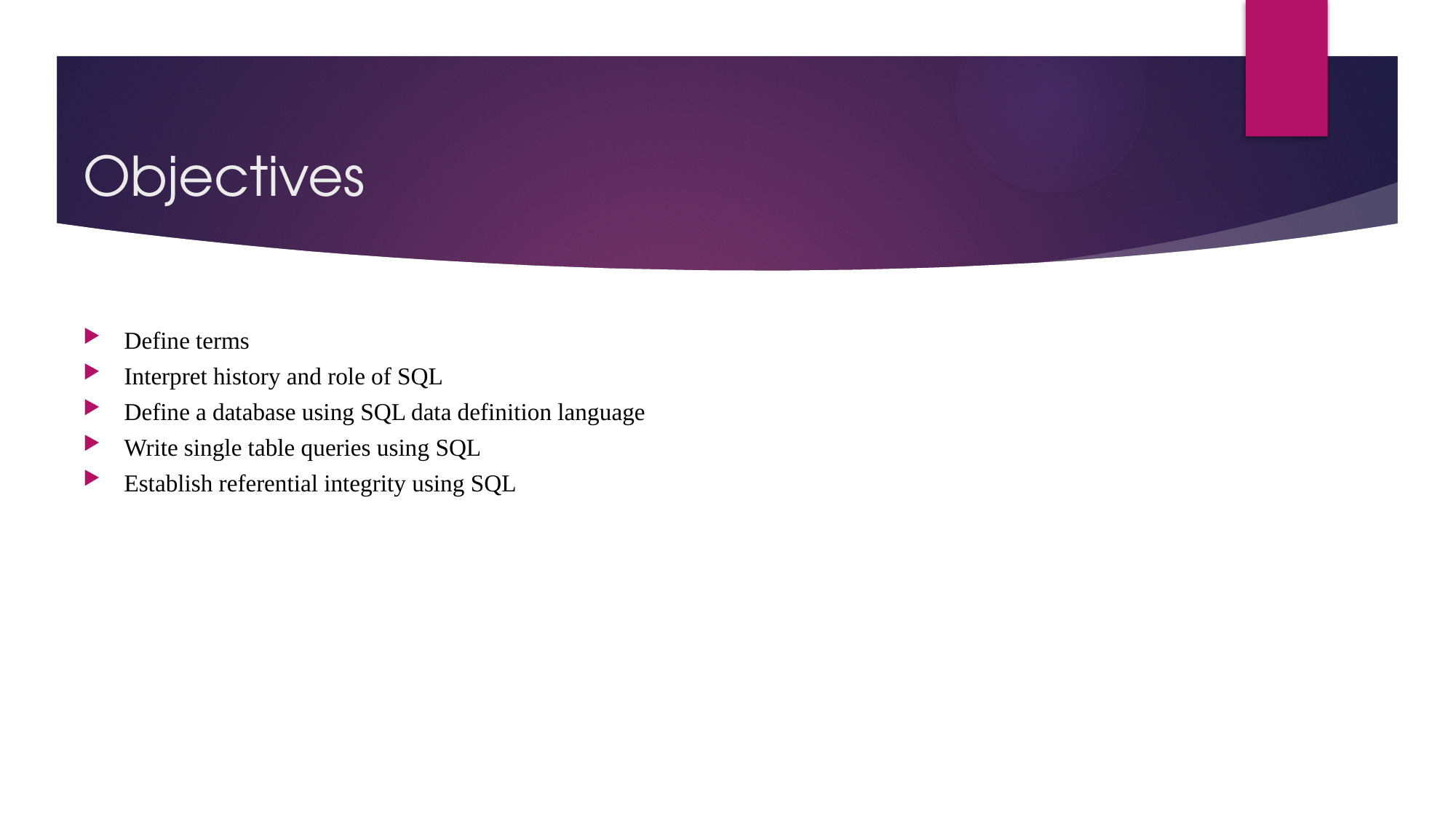

# Objectives
Define terms
Interpret history and role of SQL
Define a database using SQL data definition language
Write single table queries using SQL
Establish referential integrity using SQL